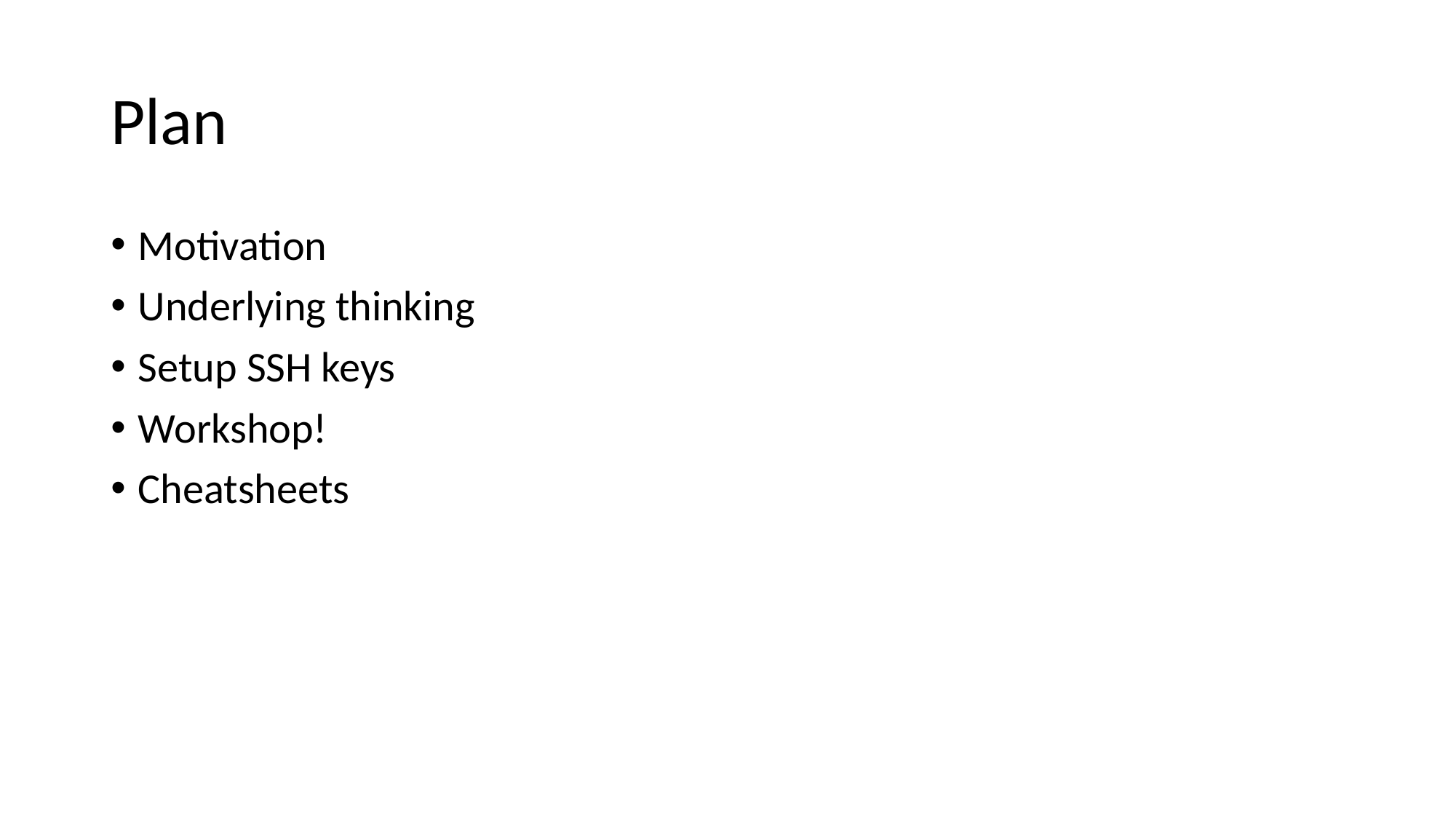

# Plan
Motivation
Underlying thinking
Setup SSH keys
Workshop!
Cheatsheets